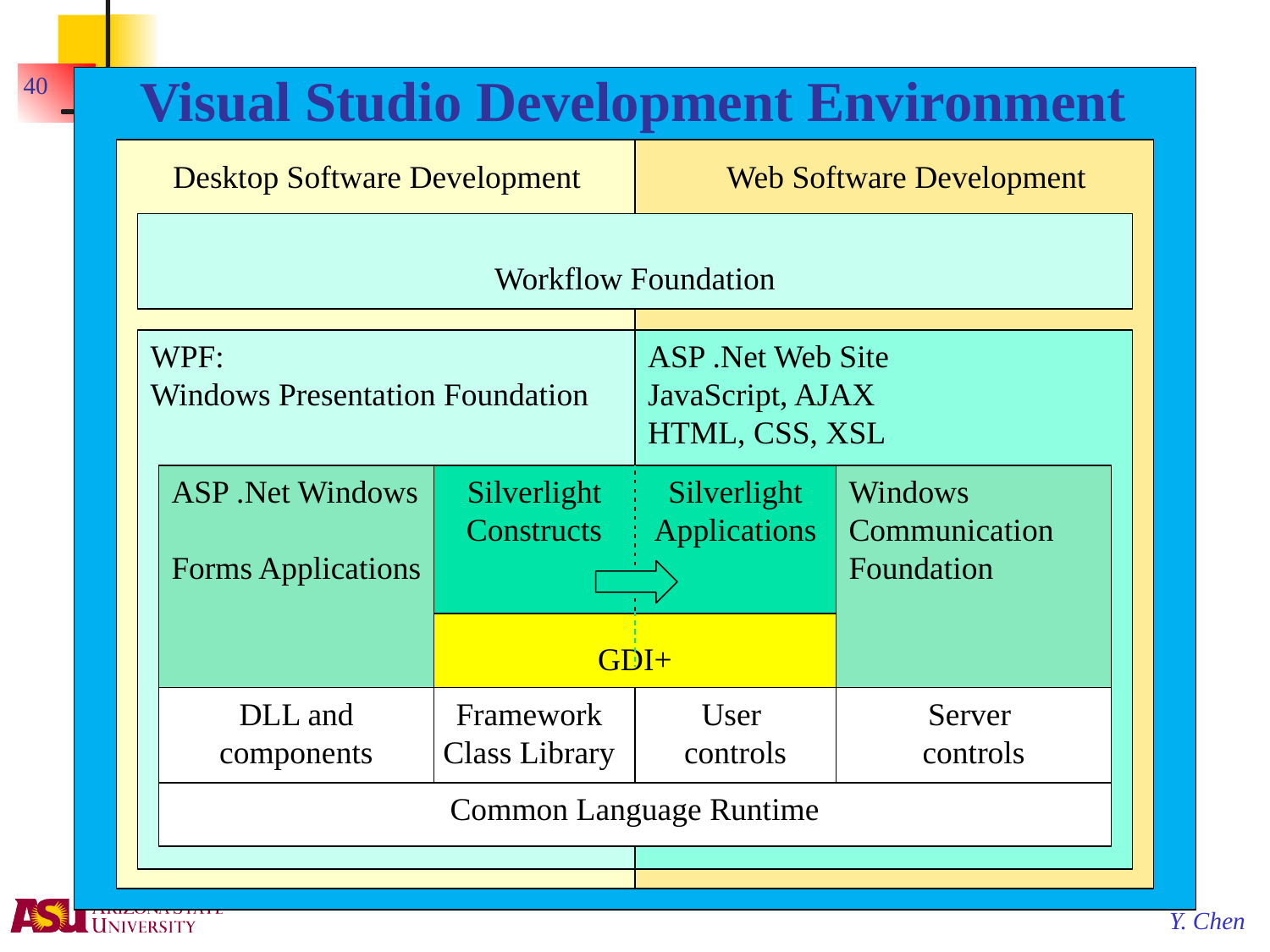

40
# Visual Studio Development Environment

Desktop Software Development
Web Software Development
Workflow Foundation
WPF:
Windows Presentation Foundation
ASP .Net Web Site
JavaScript, AJAX
HTML, CSS, XSL
ASP .Net Windows
Forms Applications
Silverlight Constructs
Silverlight Applications
Windows
Communication Foundation

GDI+
DLL and components
Framework Class Library
User
controls
Server
controls
Common Language Runtime